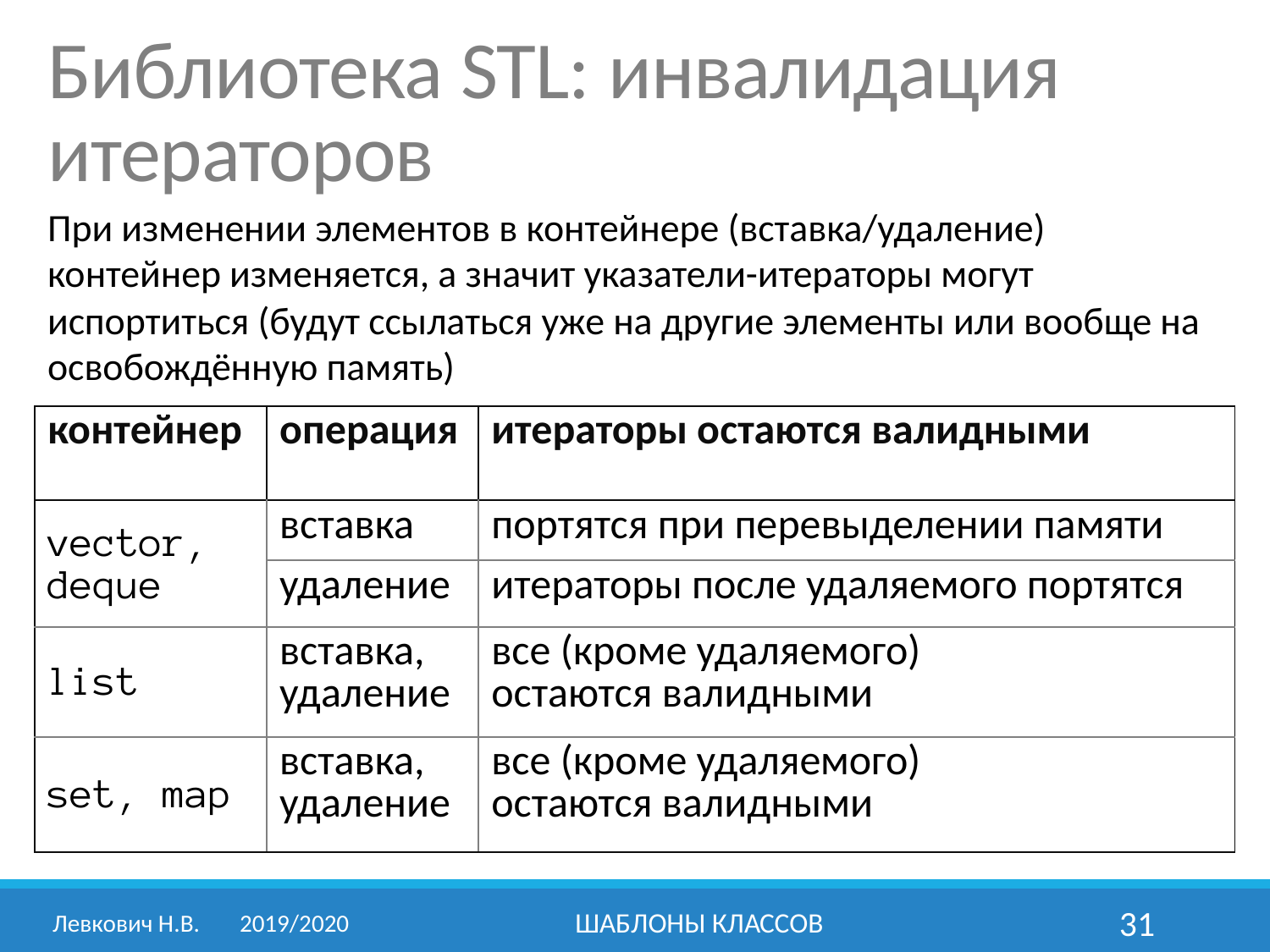

Библиотека STL: инвалидация итераторов
При изменении элементов в контейнере (вставка/удаление) контейнер изменяется, а значит указатели-итераторы могут испортиться (будут ссылаться уже на другие элементы или вообще на освобождённую память)
| контейнер | операция | итераторы остаются валидными |
| --- | --- | --- |
| vector, deque | вставка | портятся при перевыделении памяти |
|  | удаление | итераторы после удаляемого портятся |
| list | вставка, удаление | все (кроме удаляемого) остаются валидными |
| set, map | вставка, удаление | все (кроме удаляемого) остаются валидными |
Левкович Н.В. 	2019/2020
Шаблоны классов
31